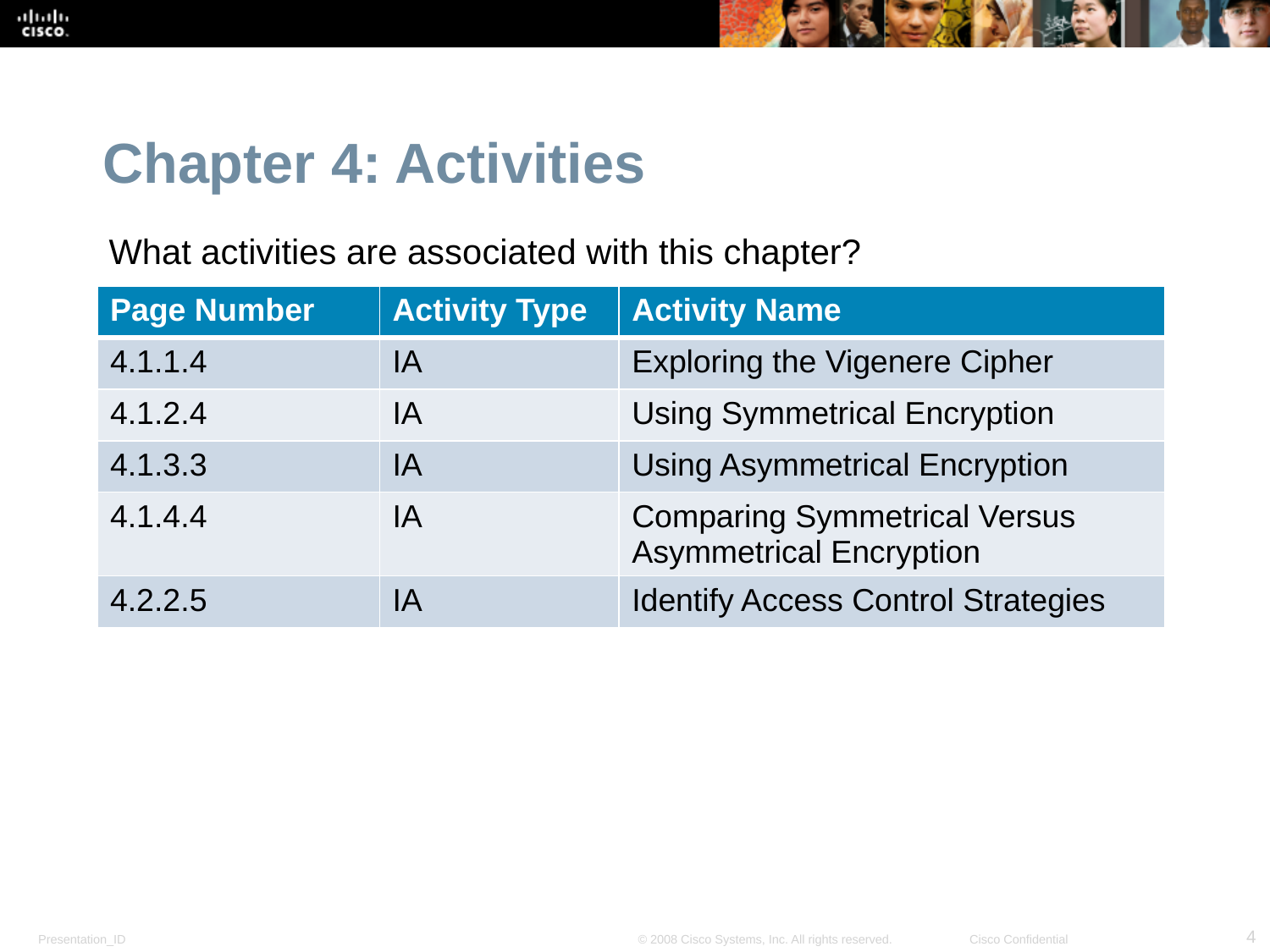

Chapter 4: Activities
What activities are associated with this chapter?

| Page Number | Activity Type | Activity Name |
| --- | --- | --- |
| 4.1.1.4 | IA | Exploring the Vigenere Cipher |
| 4.1.2.4 | IA | Using Symmetrical Encryption |
| 4.1.3.3 | IA | Using Asymmetrical Encryption |
| 4.1.4.4 | IA | Comparing Symmetrical Versus Asymmetrical Encryption |
| 4.2.2.5 | IA | Identify Access Control Strategies |